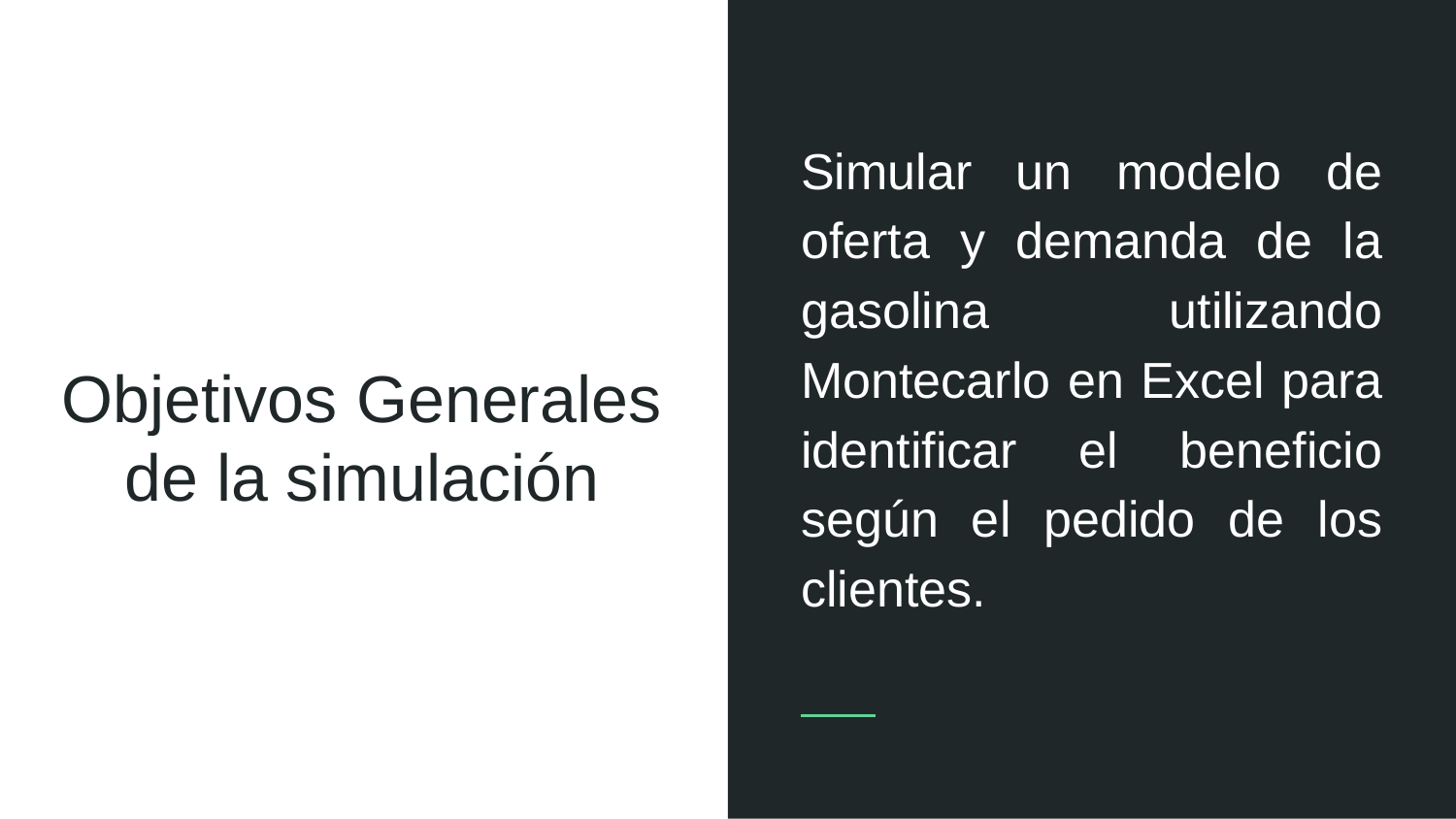

Simular un modelo de oferta y demanda de la gasolina utilizando Montecarlo en Excel para identificar el beneficio según el pedido de los clientes.

# Objetivos Generales de la simulación